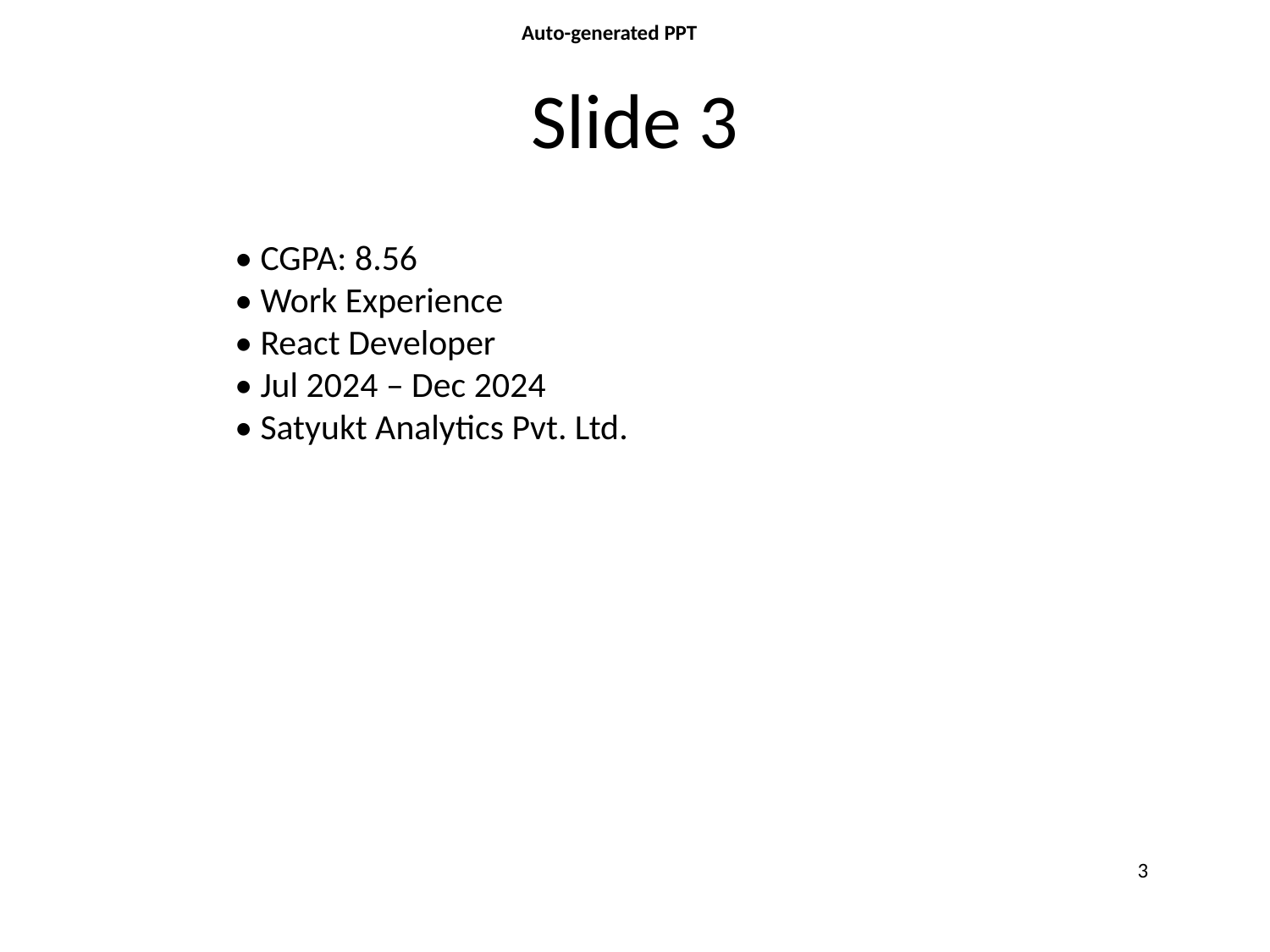

Auto-generated PPT
# Slide 3

• CGPA: 8.56
• Work Experience
• React Developer
• Jul 2024 – Dec 2024
• Satyukt Analytics Pvt. Ltd.

3